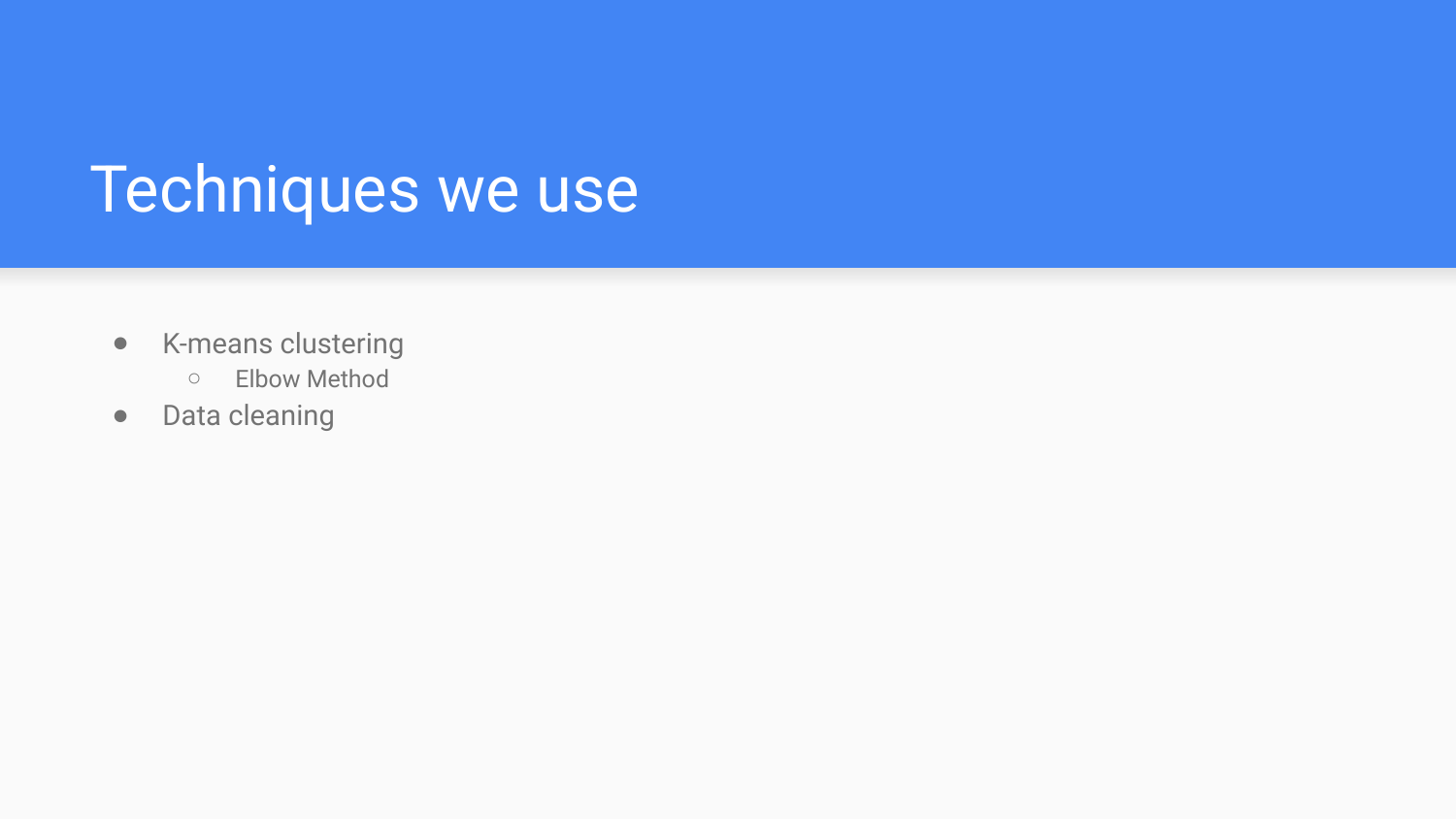

# Techniques we use
K-means clustering
Elbow Method
Data cleaning